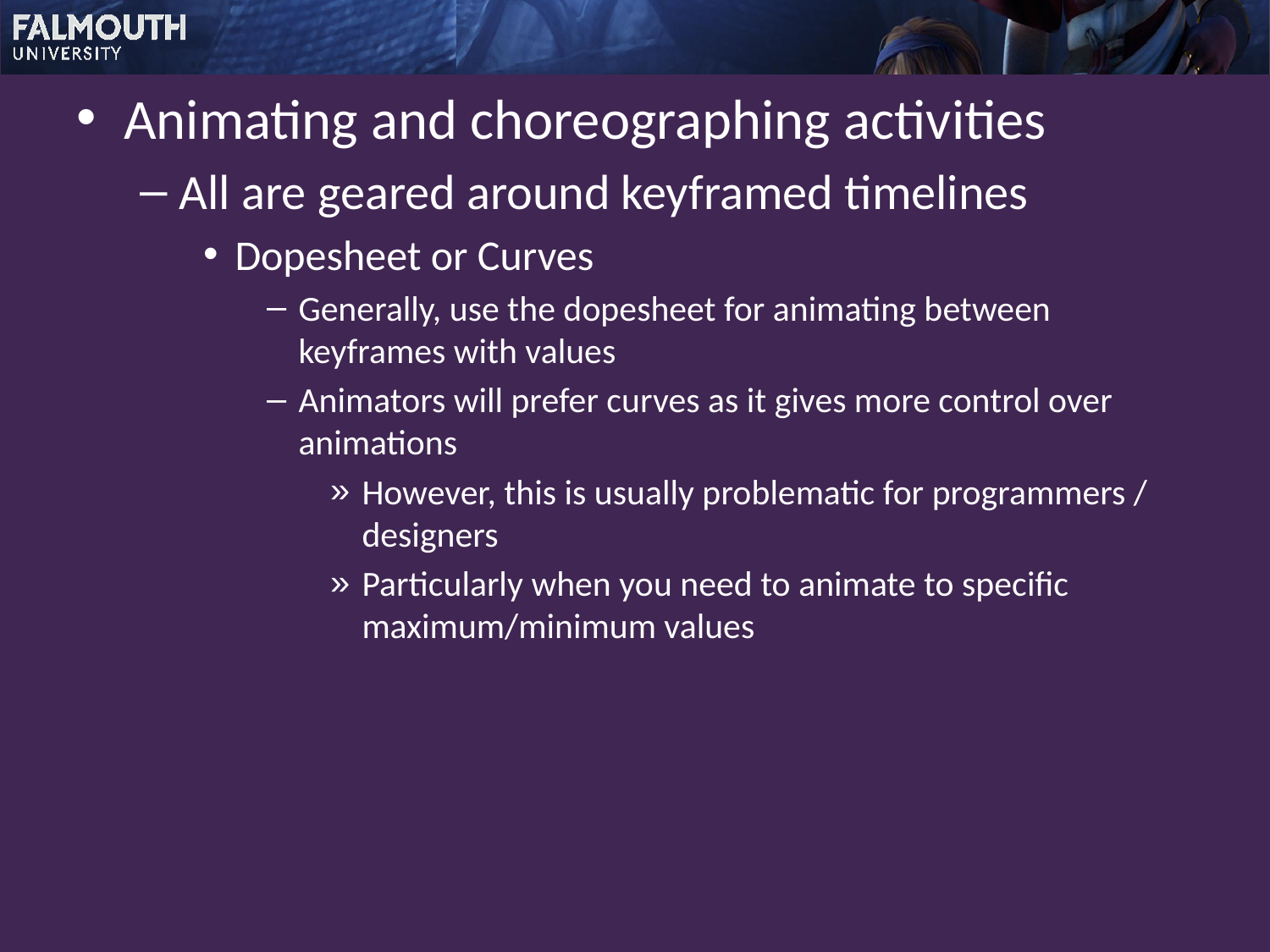

Animating and choreographing activities
All are geared around keyframed timelines
Dopesheet or Curves
Generally, use the dopesheet for animating between keyframes with values
Animators will prefer curves as it gives more control over animations
However, this is usually problematic for programmers / designers
Particularly when you need to animate to specific maximum/minimum values